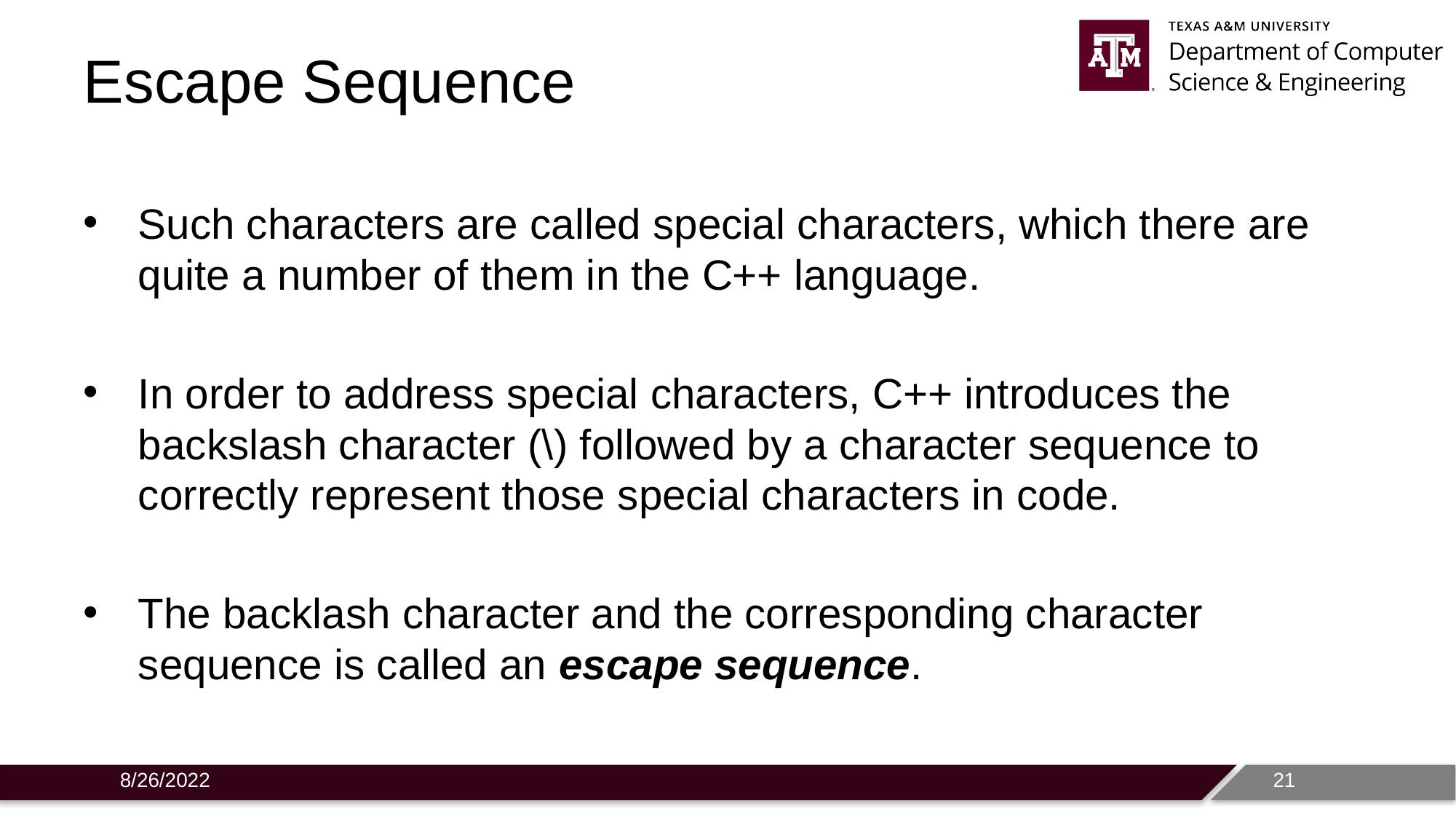

# Escape Sequence
Such characters are called special characters, which there are quite a number of them in the C++ language.

In order to address special characters, C++ introduces the backslash character (\) followed by a character sequence to correctly represent those special characters in code.

The backlash character and the corresponding character sequence is called an escape sequence.